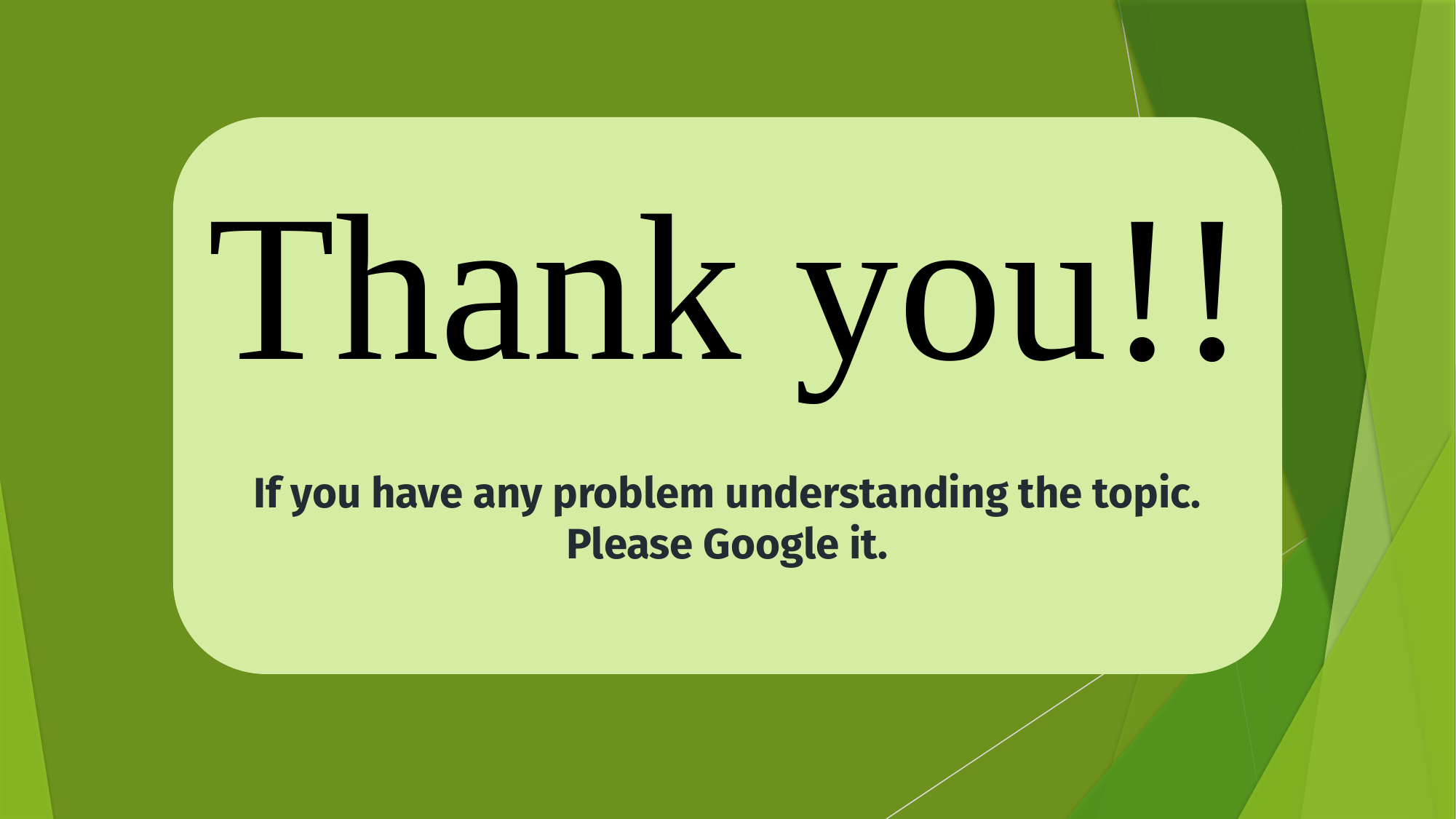

Thank you!!
If you have any problem understanding the topic.
Please Google it.